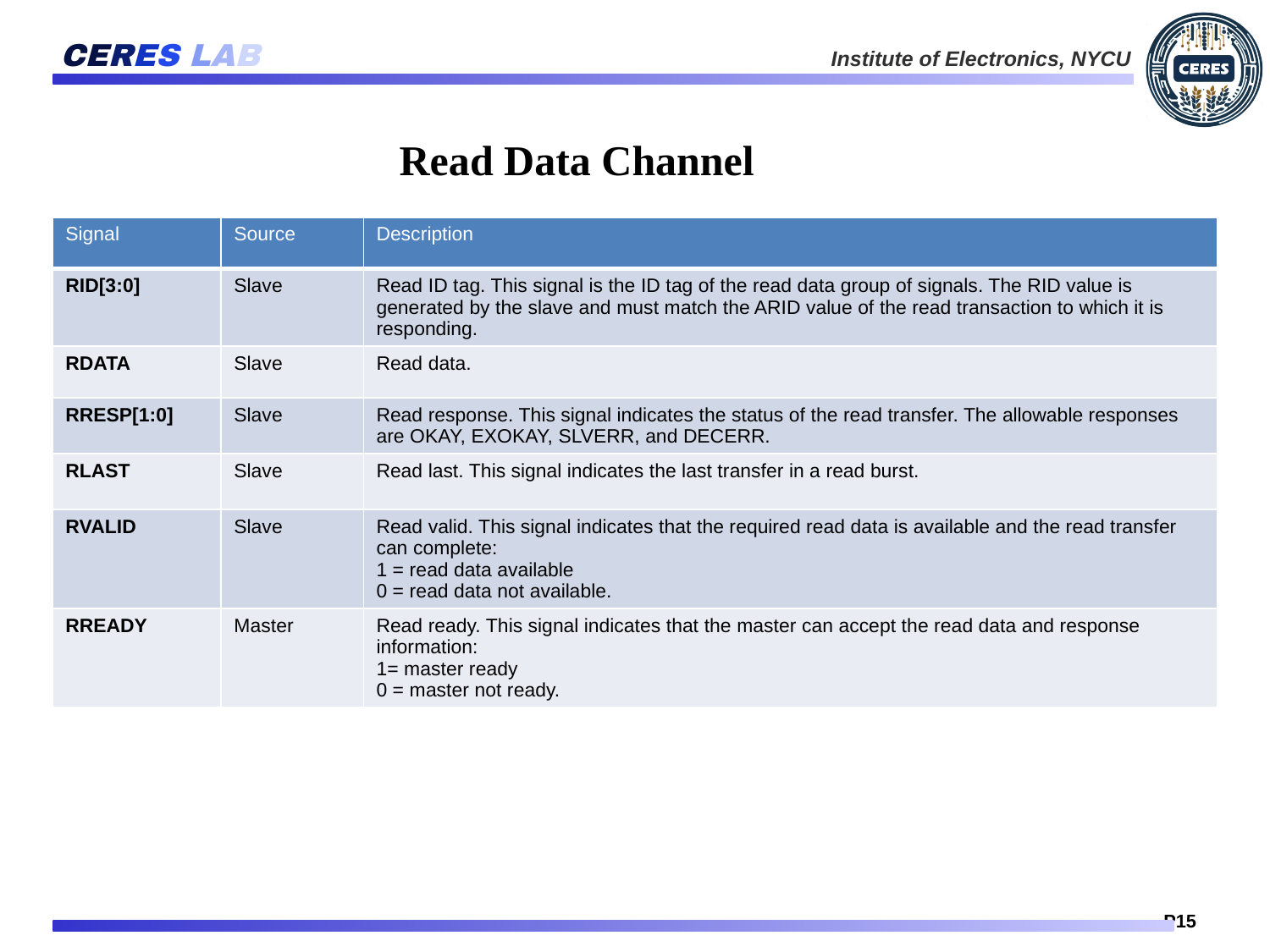

# Read Data Channel
| Signal | Source | Description |
| --- | --- | --- |
| RID[3:0] | Slave | Read ID tag. This signal is the ID tag of the read data group of signals. The RID value is generated by the slave and must match the ARID value of the read transaction to which it is responding. |
| RDATA | Slave | Read data. |
| RRESP[1:0] | Slave | Read response. This signal indicates the status of the read transfer. The allowable responses are OKAY, EXOKAY, SLVERR, and DECERR. |
| RLAST | Slave | Read last. This signal indicates the last transfer in a read burst. |
| RVALID | Slave | Read valid. This signal indicates that the required read data is available and the read transfer can complete: 1 = read data available 0 = read data not available. |
| RREADY | Master | Read ready. This signal indicates that the master can accept the read data and response information: 1= master ready 0 = master not ready. |